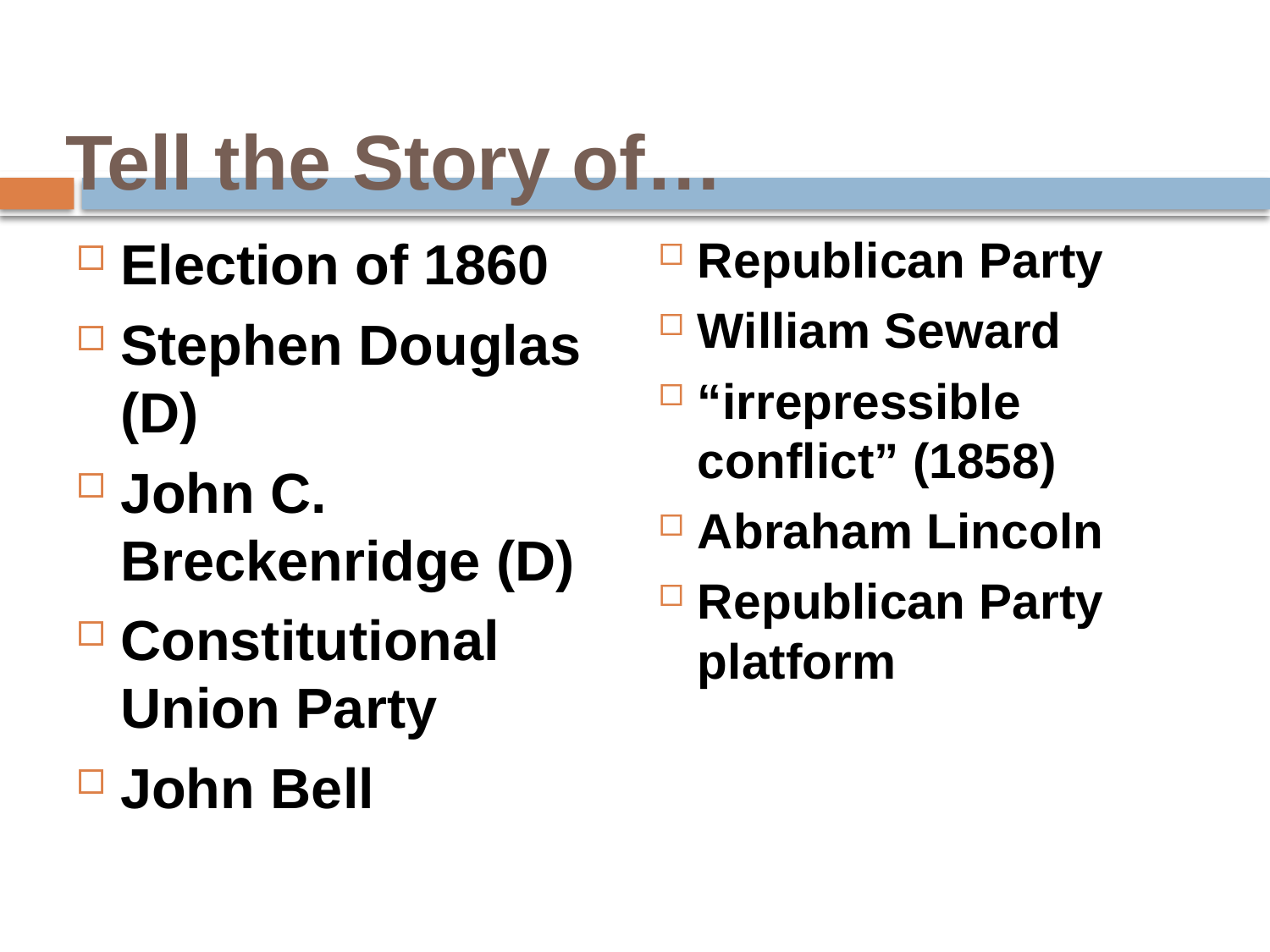

# Tell the Story of…
Election of 1860
Stephen Douglas (D)
John C. Breckenridge (D)
Constitutional Union Party
John Bell

Republican Party
William Seward
“irrepressible conflict” (1858)
Abraham Lincoln
Republican Party platform